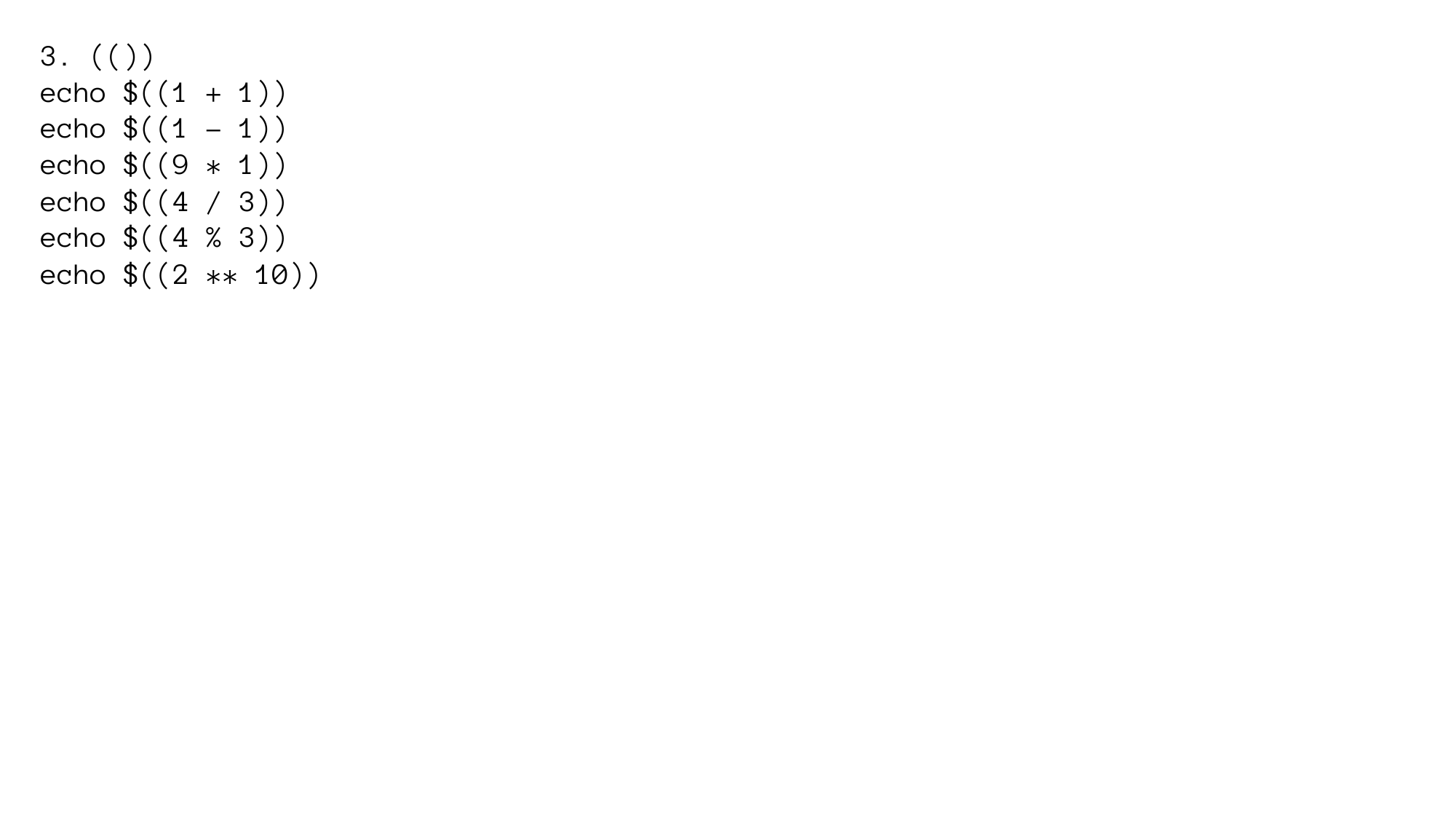

3. (())
echo $((1 + 1))
echo $((1 - 1))
echo $((9 * 1))
echo $((4 / 3))
echo $((4 % 3))
echo $((2 ** 10))